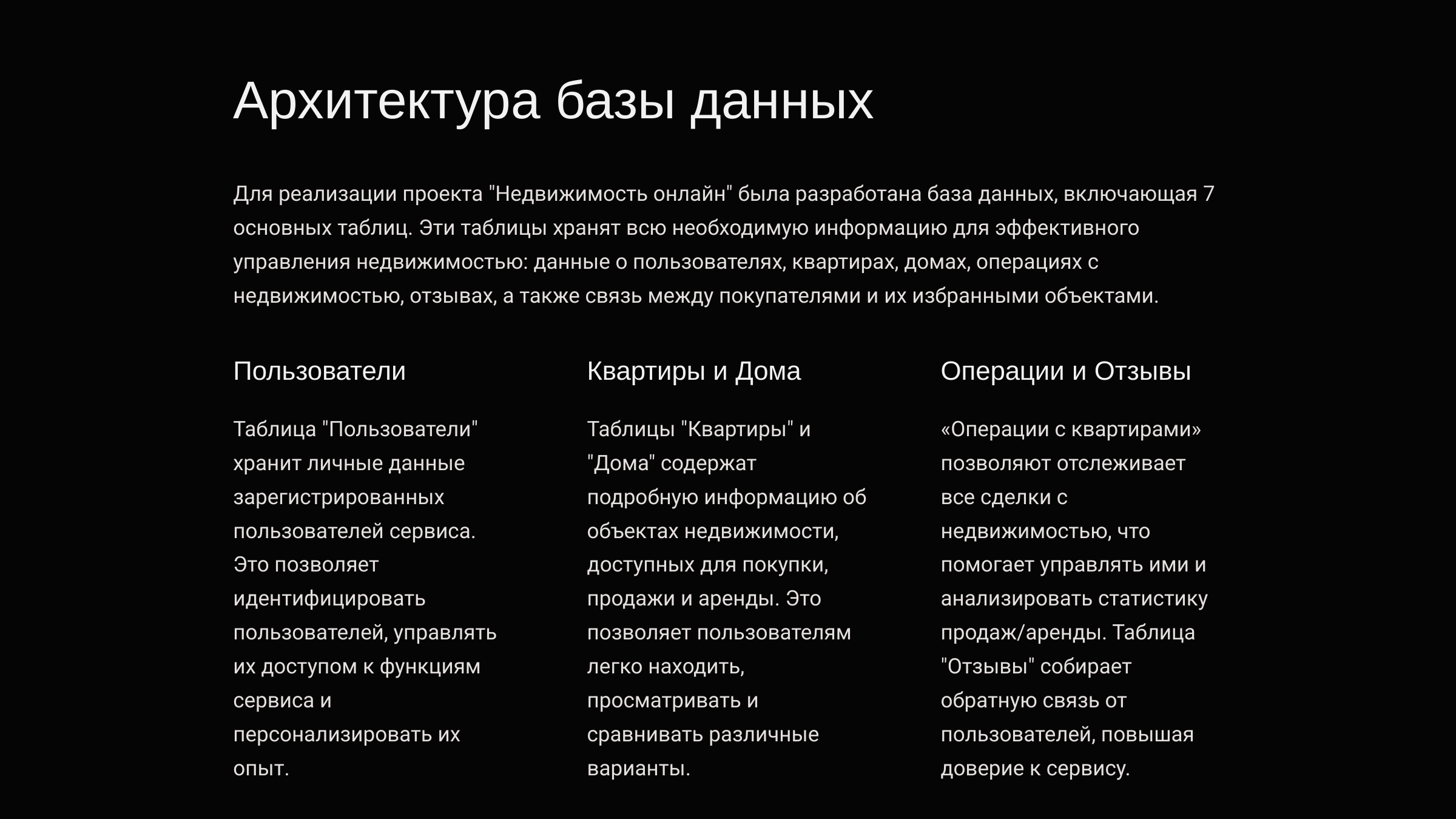

Архитектура базы данных
Для реализации проекта "Недвижимость онлайн" была разработана база данных, включающая 7 основных таблиц. Эти таблицы хранят всю необходимую информацию для эффективного управления недвижимостью: данные о пользователях, квартирах, домах, операциях с недвижимостью, отзывах, а также связь между покупателями и их избранными объектами.
Пользователи
Квартиры и Дома
Операции и Отзывы
Таблица "Пользователи" хранит личные данные зарегистрированных пользователей сервиса. Это позволяет идентифицировать пользователей, управлять их доступом к функциям сервиса и персонализировать их опыт.
Таблицы "Квартиры" и "Дома" содержат подробную информацию об объектах недвижимости, доступных для покупки, продажи и аренды. Это позволяет пользователям легко находить, просматривать и сравнивать различные варианты.
«Операции с квартирами» позволяют отслеживает все сделки с недвижимостью, что помогает управлять ими и анализировать статистику продаж/аренды. Таблица "Отзывы" собирает обратную связь от пользователей, повышая доверие к сервису.